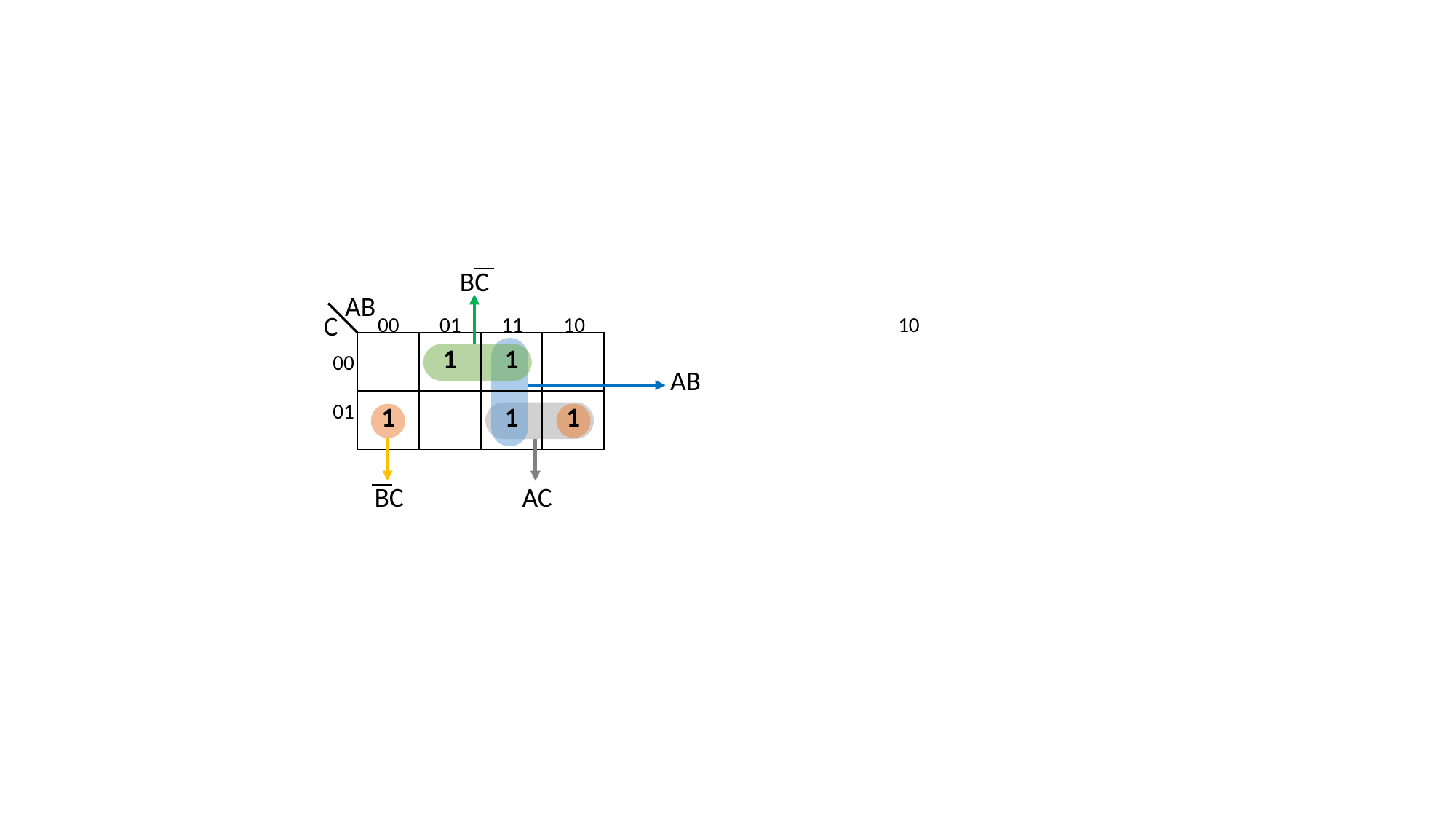

BC
AB
C
00
01
11
10
10
|  | 1 | 1 |  |
| --- | --- | --- | --- |
| 1 |  | 1 | 1 |
00

AB

01

BC
AC